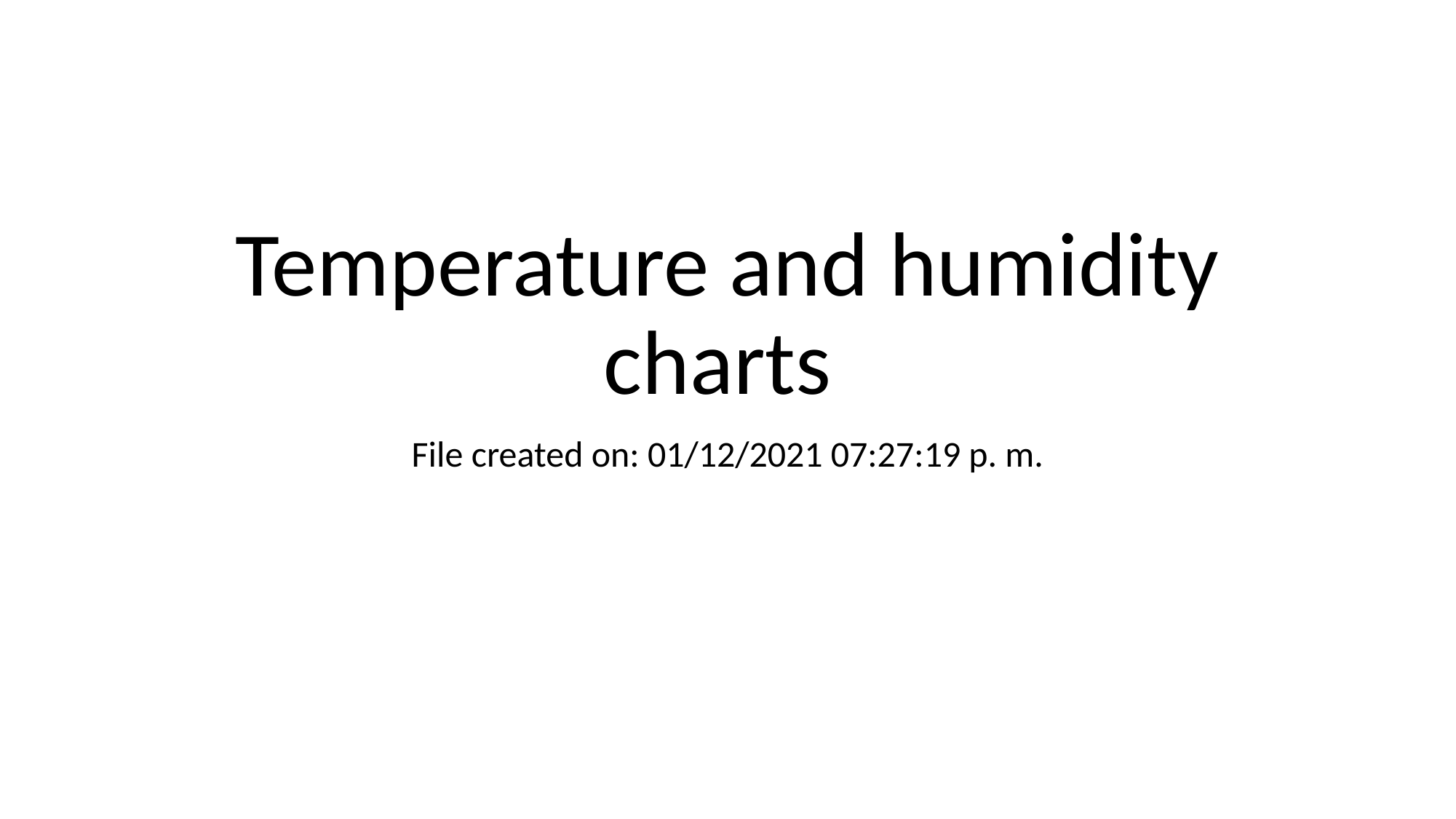

# Temperature and humidity charts
File created on: 01/12/2021 07:27:19 p. m.